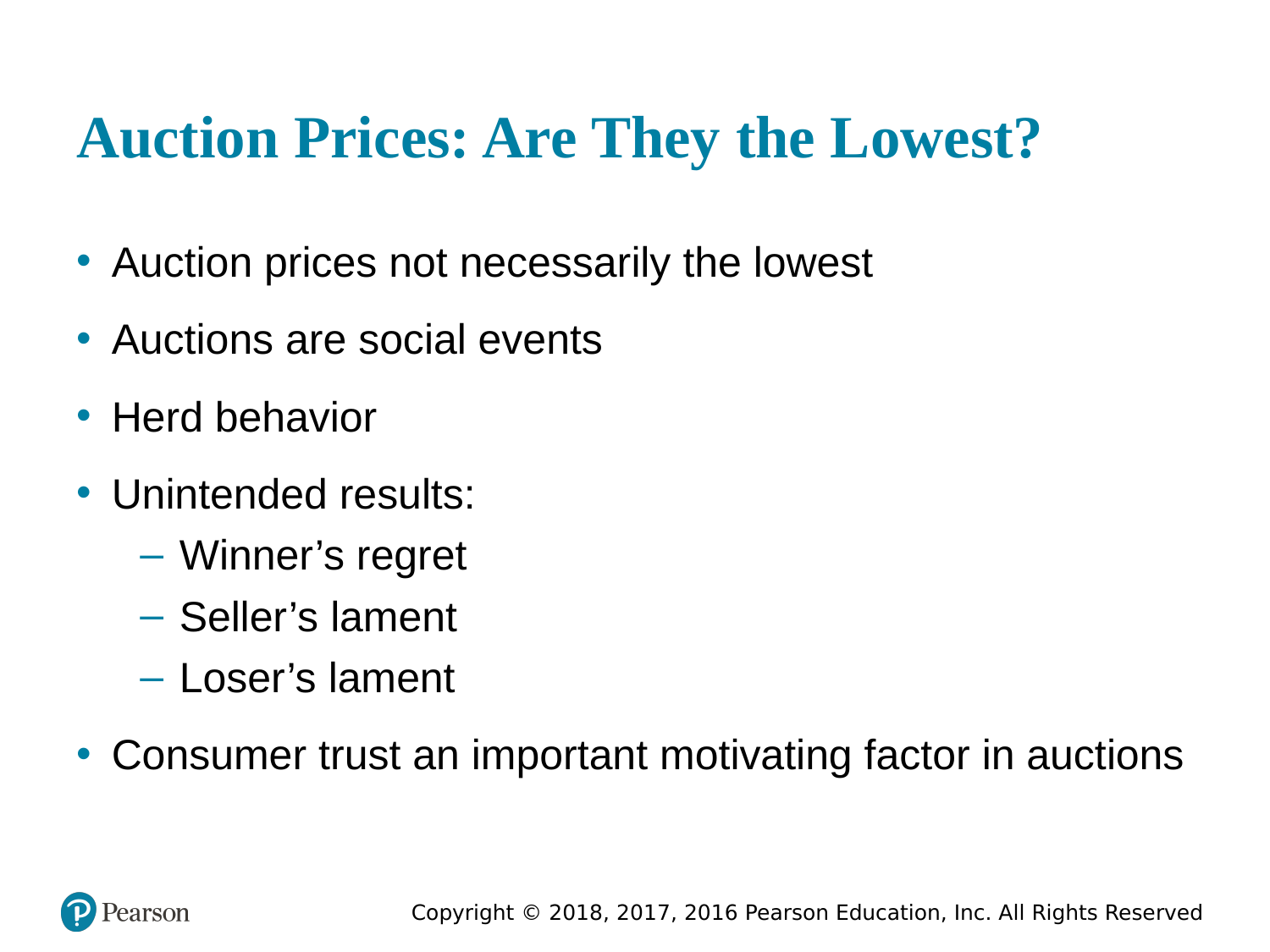

# Auction Prices: Are They the Lowest?
Auction prices not necessarily the lowest
Auctions are social events
Herd behavior
Unintended results:
Winner’s regret
Seller’s lament
Loser’s lament
Consumer trust an important motivating factor in auctions